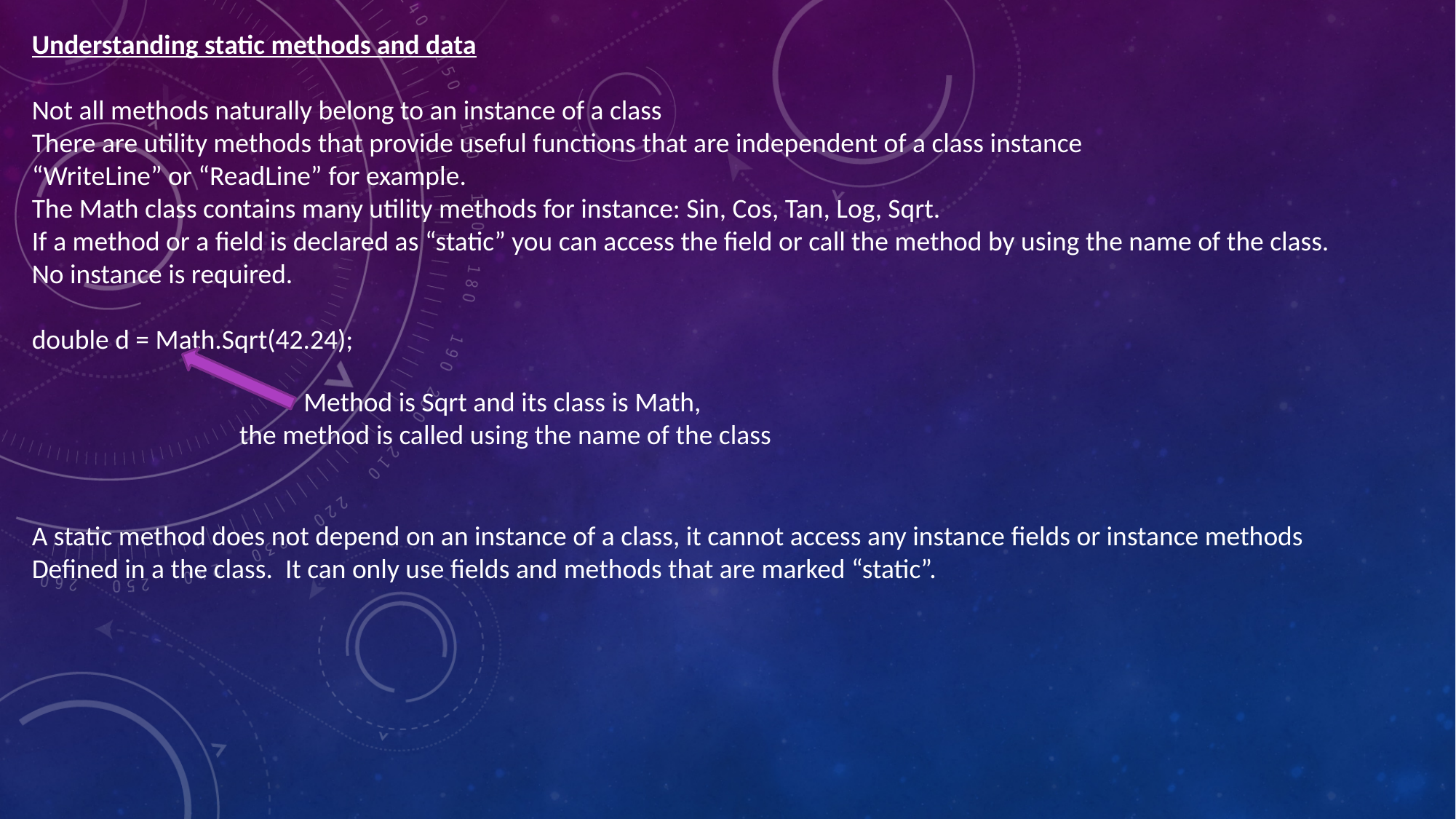

Understanding static methods and data

Not all methods naturally belong to an instance of a class
There are utility methods that provide useful functions that are independent of a class instance
“WriteLine” or “ReadLine” for example.
The Math class contains many utility methods for instance: Sin, Cos, Tan, Log, Sqrt.
If a method or a field is declared as “static” you can access the field or call the method by using the name of the class.
No instance is required.

double d = Math.Sqrt(42.24);

A static method does not depend on an instance of a class, it cannot access any instance fields or instance methods
Defined in a the class.  It can only use fields and methods that are marked “static”.

Method is Sqrt and its class is Math,
 the method is called using the name of the class